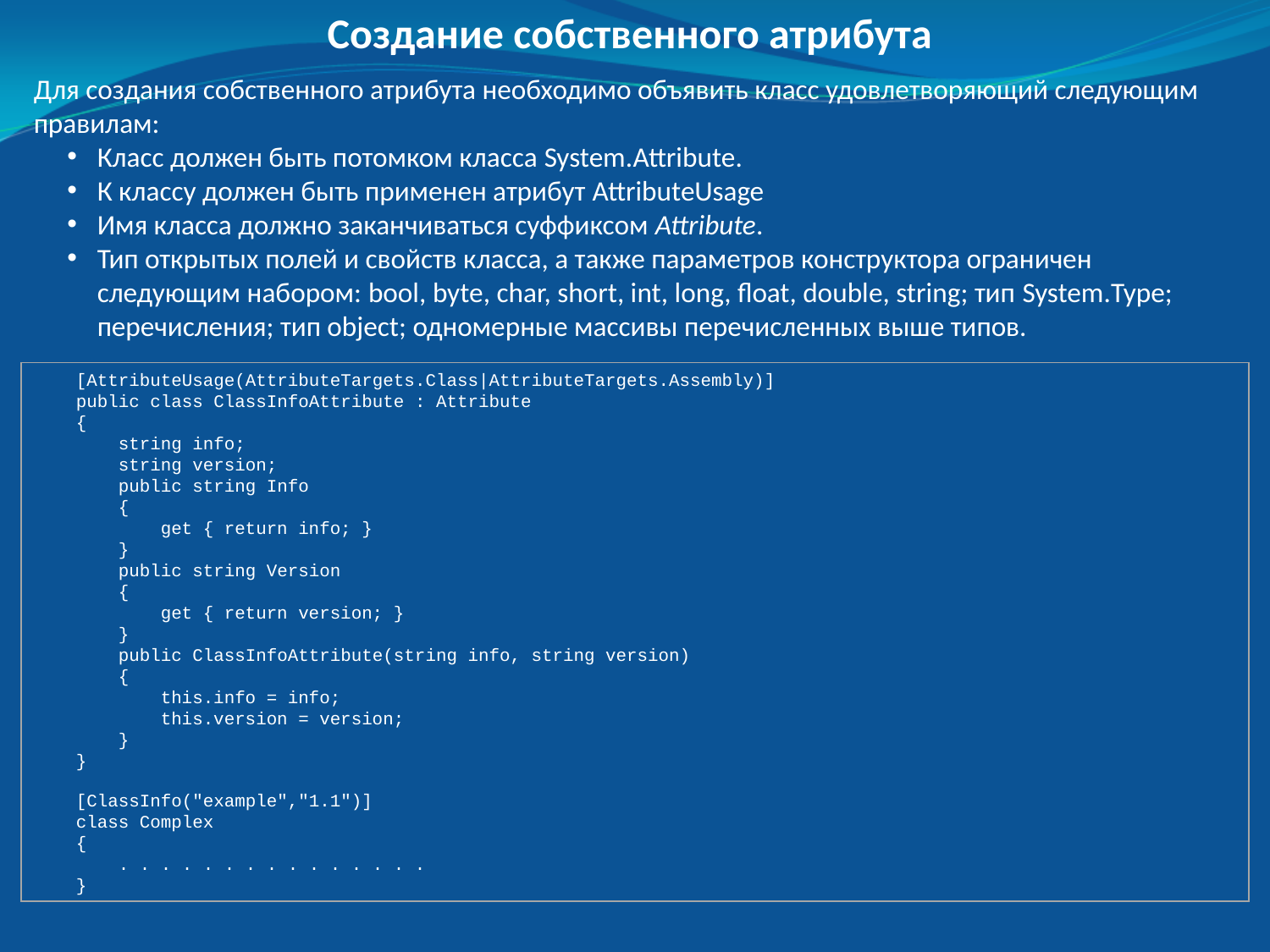

Создание собственного атрибута
Для создания собственного атрибута необходимо объявить класс удовлетворяющий следующим правилам:
Класс должен быть потомком класса System.Attribute.
К классу должен быть применен атрибут AttributeUsage
Имя класса должно заканчиваться суффиксом Attribute.
Тип открытых полей и свойств класса, а также параметров конструктора ограничен следующим набором: bool, byte, char, short, int, long, float, double, string; тип System.Type; перечисления; тип object; одномерные массивы перечисленных выше типов.
    [AttributeUsage(AttributeTargets.Class|AttributeTargets.Assembly)]
    public class ClassInfoAttribute : Attribute
    {
        string info;
        string version;
        public string Info
        {
            get { return info; }
        }
        public string Version
        {
            get { return version; }
        }
        public ClassInfoAttribute(string info, string version)
        {
            this.info = info;
            this.version = version;
        }
    }

    [ClassInfo("example","1.1")]
    class Complex
    {
        . . . . . . . . . . . . . . .
    }